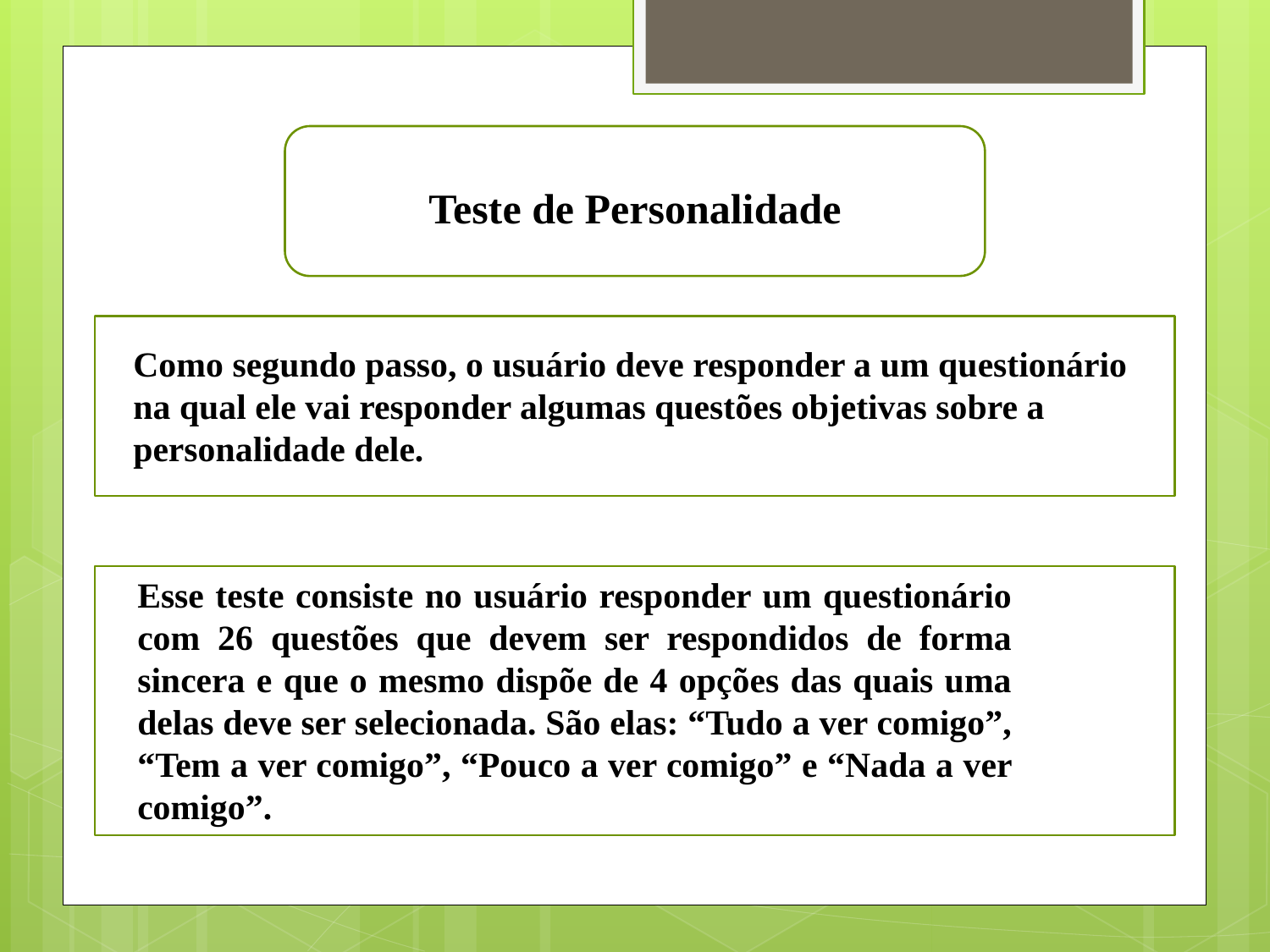

Teste de Personalidade

Como segundo passo, o usuário deve responder a um questionário
na qual ele vai responder algumas questões objetivas sobre a
personalidade dele.

Esse teste consiste no usuário responder um questionário com 26 questões que devem ser respondidos de forma sincera e que o mesmo dispõe de 4 opções das quais uma delas deve ser selecionada. São elas: “Tudo a ver comigo”, “Tem a ver comigo”, “Pouco a ver comigo” e “Nada a ver comigo”.